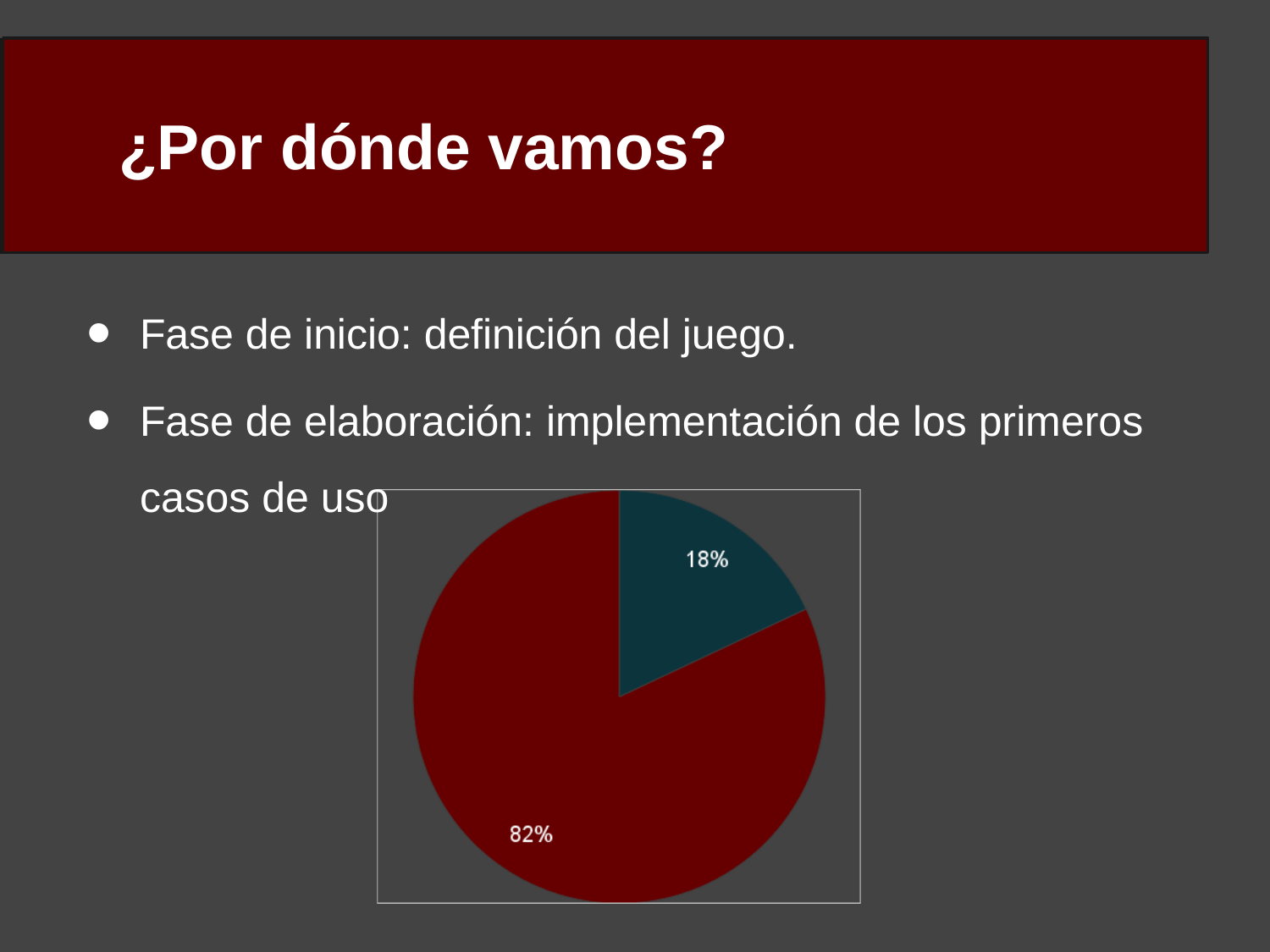

# ¿Por dónde vamos?
Fase de inicio: definición del juego.
Fase de elaboración: implementación de los primeros casos de uso